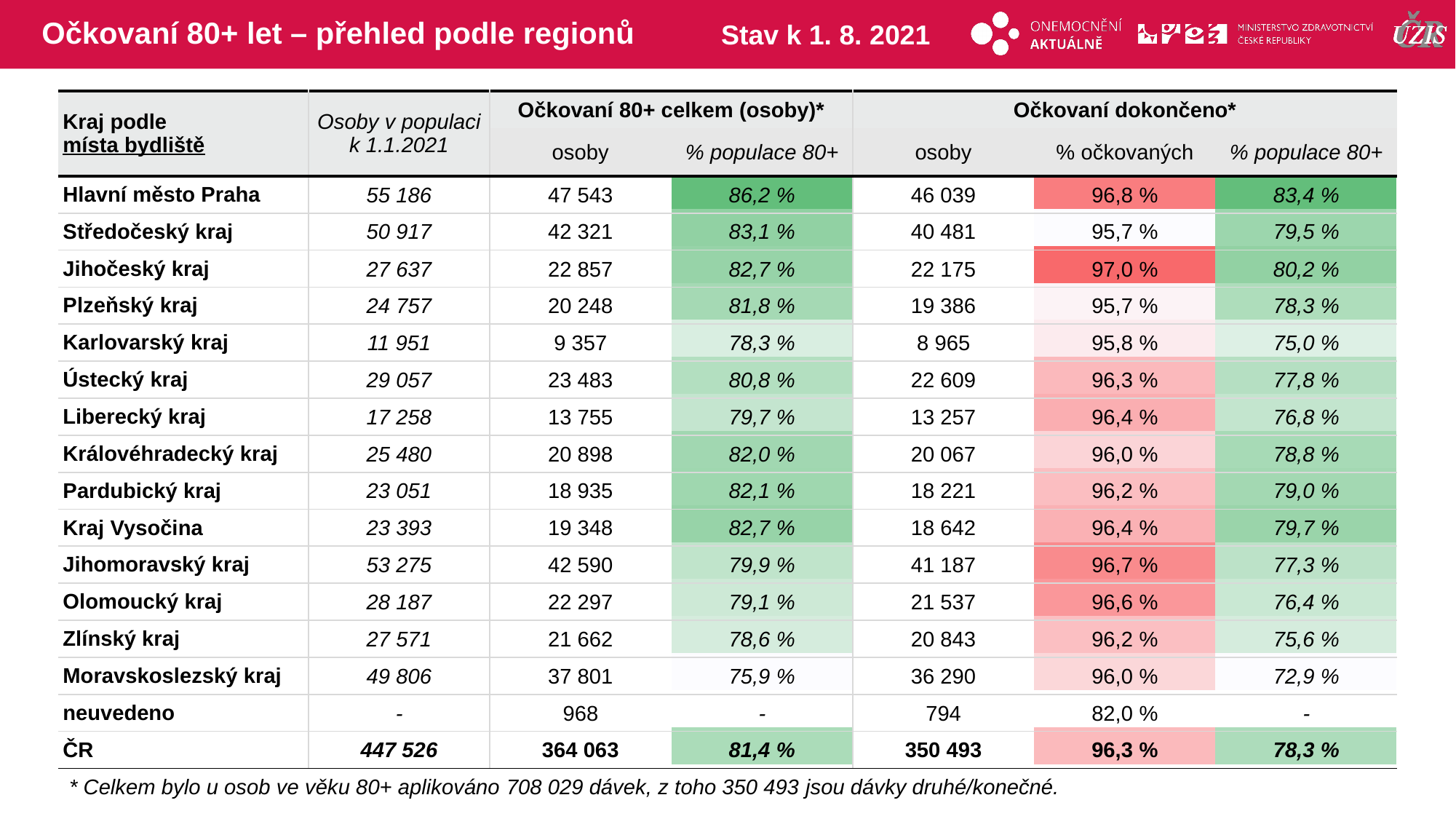

# Očkovaní 80+ let – přehled podle regionů
Stav k 1. 8. 2021
| Kraj podle místa bydliště | Osoby v populaci k 1.1.2021 | Očkovaní 80+ celkem (osoby)\* |  | Očkovaní dokončeno\* |  |  |
| --- | --- | --- | --- | --- | --- | --- |
|  |  | osoby | % populace 80+ | osoby | % očkovaných | % populace 80+ |
| Hlavní město Praha | 55 186 | 47 543 | 86,2 % | 46 039 | 96,8 % | 83,4 % |
| Středočeský kraj | 50 917 | 42 321 | 83,1 % | 40 481 | 95,7 % | 79,5 % |
| Jihočeský kraj | 27 637 | 22 857 | 82,7 % | 22 175 | 97,0 % | 80,2 % |
| Plzeňský kraj | 24 757 | 20 248 | 81,8 % | 19 386 | 95,7 % | 78,3 % |
| Karlovarský kraj | 11 951 | 9 357 | 78,3 % | 8 965 | 95,8 % | 75,0 % |
| Ústecký kraj | 29 057 | 23 483 | 80,8 % | 22 609 | 96,3 % | 77,8 % |
| Liberecký kraj | 17 258 | 13 755 | 79,7 % | 13 257 | 96,4 % | 76,8 % |
| Královéhradecký kraj | 25 480 | 20 898 | 82,0 % | 20 067 | 96,0 % | 78,8 % |
| Pardubický kraj | 23 051 | 18 935 | 82,1 % | 18 221 | 96,2 % | 79,0 % |
| Kraj Vysočina | 23 393 | 19 348 | 82,7 % | 18 642 | 96,4 % | 79,7 % |
| Jihomoravský kraj | 53 275 | 42 590 | 79,9 % | 41 187 | 96,7 % | 77,3 % |
| Olomoucký kraj | 28 187 | 22 297 | 79,1 % | 21 537 | 96,6 % | 76,4 % |
| Zlínský kraj | 27 571 | 21 662 | 78,6 % | 20 843 | 96,2 % | 75,6 % |
| Moravskoslezský kraj | 49 806 | 37 801 | 75,9 % | 36 290 | 96,0 % | 72,9 % |
| neuvedeno | - | 968 | - | 794 | 82,0 % | - |
| ČR | 447 526 | 364 063 | 81,4 % | 350 493 | 96,3 % | 78,3 % |
|  |  |  |  |  |  |
| --- | --- | --- | --- | --- | --- |
|  |  |  |  |  |  |
|  |  |  |  |  |  |
|  |  |  |  |  |  |
|  |  |  |  |  |  |
|  |  |  |  |  |  |
|  |  |  |  |  |  |
|  |  |  |  |  |  |
|  |  |  |  |  |  |
|  |  |  |  |  |  |
|  |  |  |  |  |  |
|  |  |  |  |  |  |
|  |  |  |  |  |  |
|  |  |  |  |  |  |
|  |  |  |  |  |  |
|  |  |  |  |  |  |
* Celkem bylo u osob ve věku 80+ aplikováno 708 029 dávek, z toho 350 493 jsou dávky druhé/konečné.